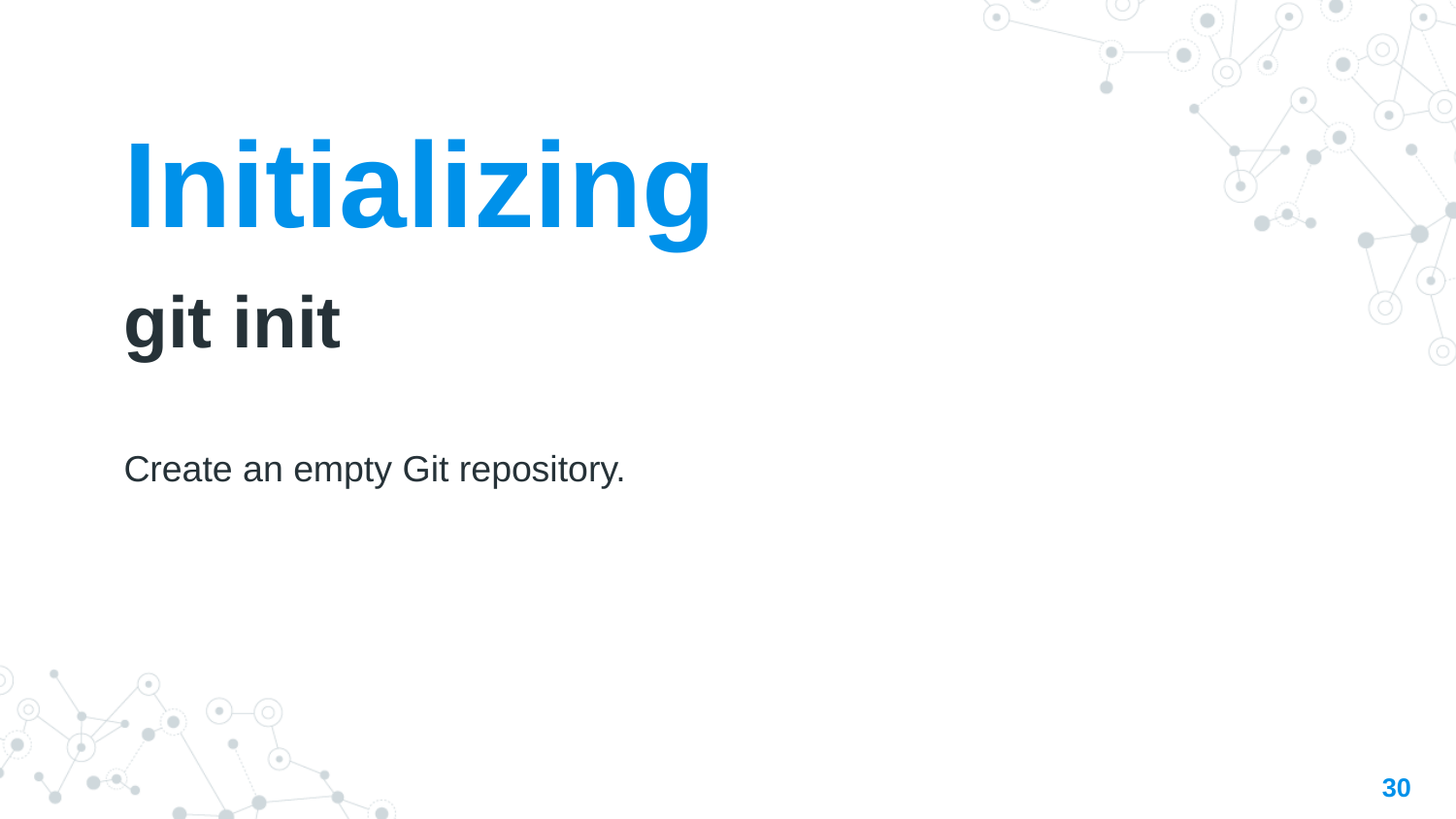

Initializing
git init
Create an empty Git repository.

30